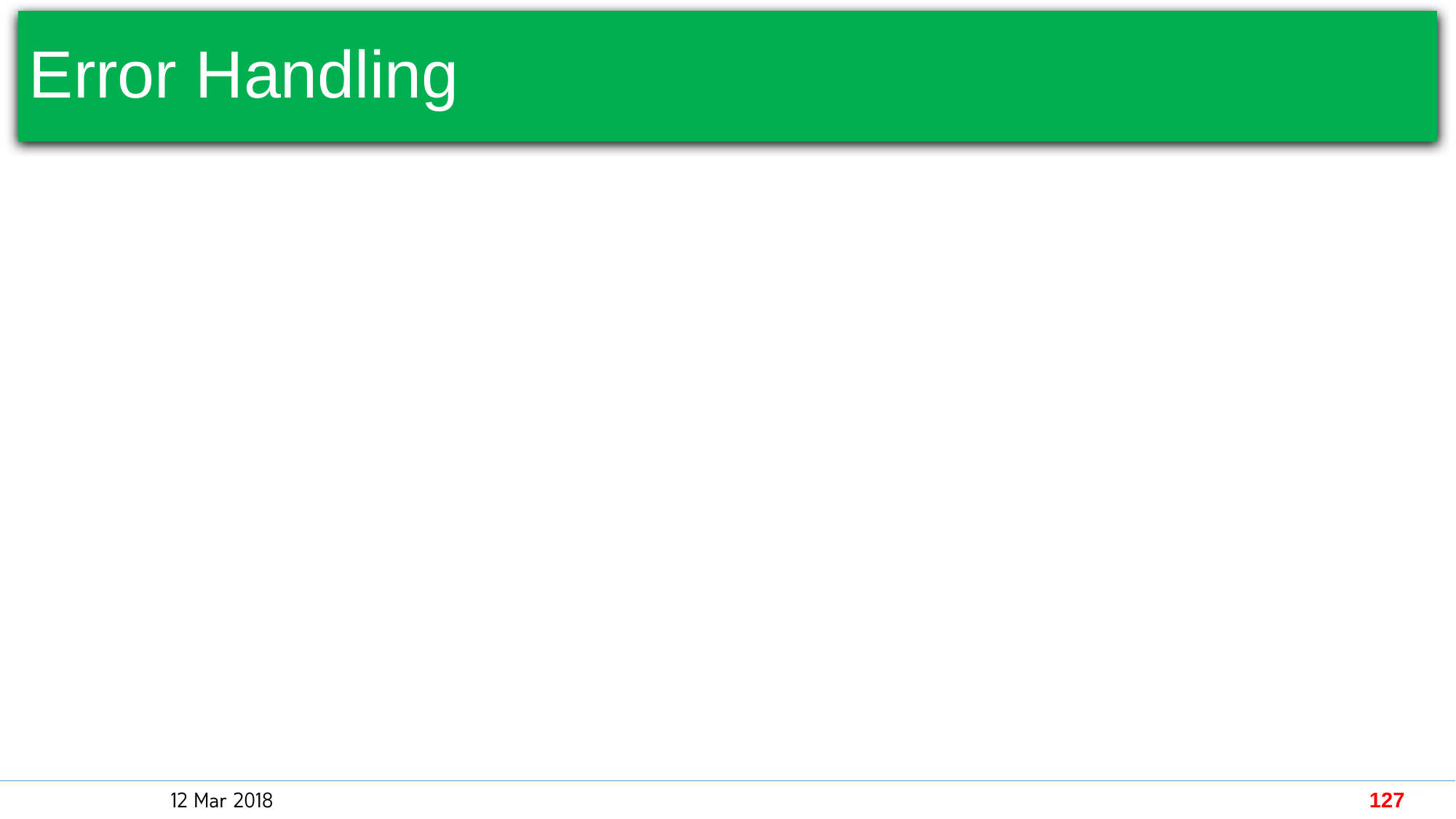

# Error Handling

12 Mar 2018
127